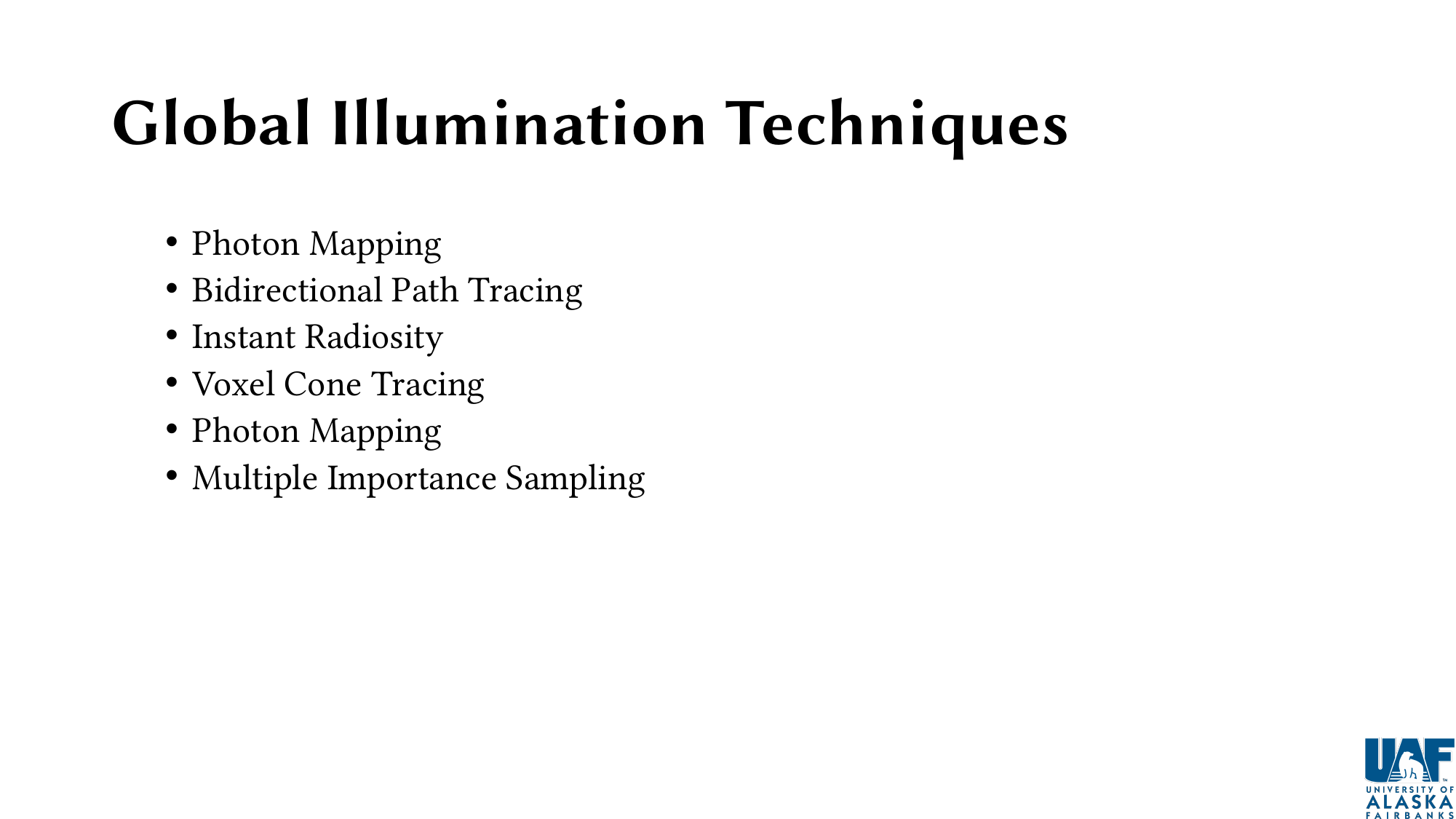

# Global Illumination Techniques
Photon Mapping
Bidirectional Path Tracing
Instant Radiosity
Voxel Cone Tracing
Photon Mapping
Multiple Importance Sampling